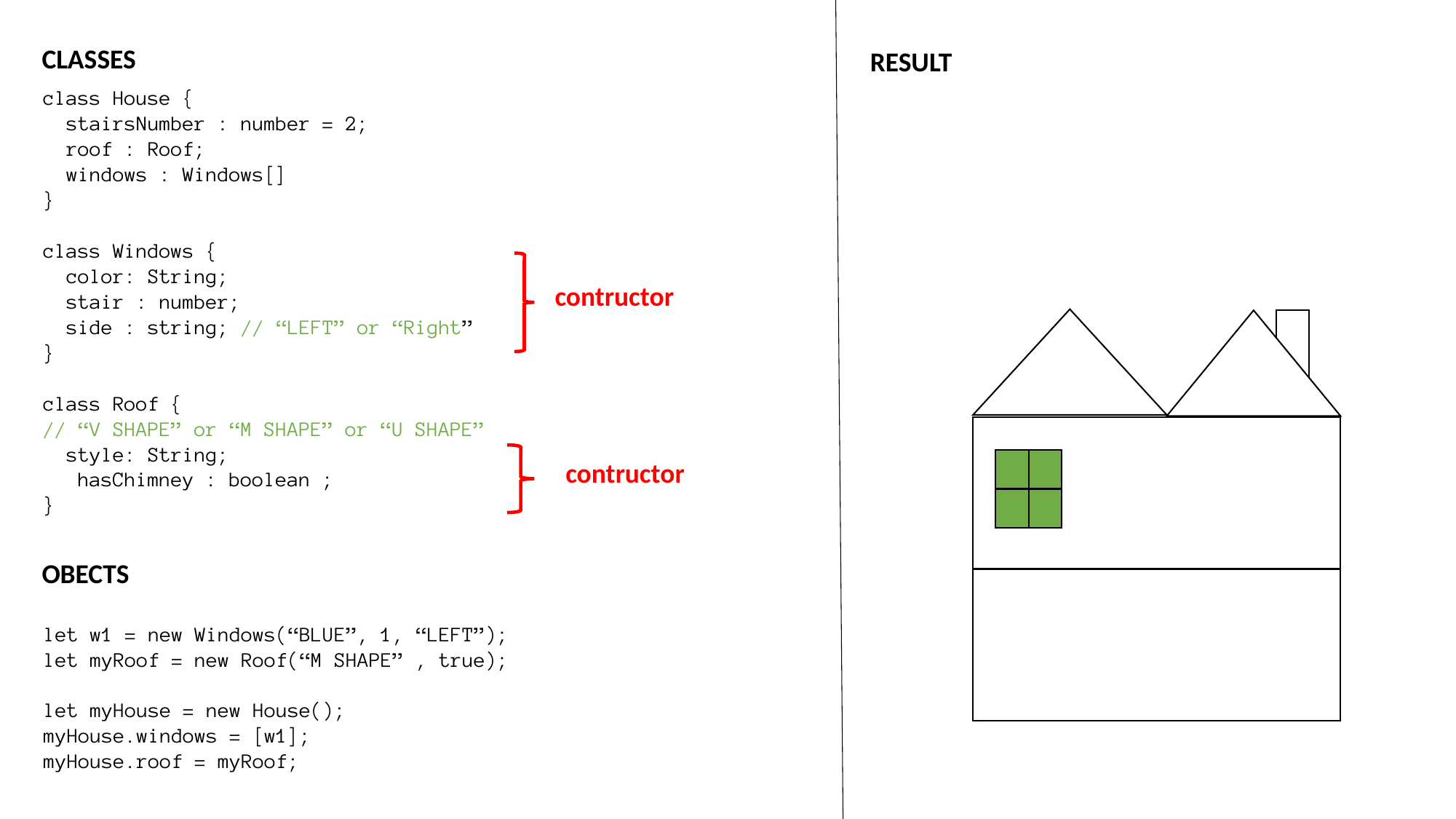

CLASSES
RESULT
class House {
  stairsNumber : number = 2;
  roof : Roof;
  windows : Windows[]
}

class Windows {
  color: String;
  stair : number;
  side : string; // “LEFT” or “Right”
}

class Roof {
// “V SHAPE” or “M SHAPE” or “U SHAPE”
  style: String;
   hasChimney : boolean ;
}

contructor

contructor
OBECTS

let w1 = new Windows(“BLUE”, 1, “LEFT”);
let myRoof = new Roof(“M SHAPE” , true);

let myHouse = new House();
myHouse.windows = [w1];
myHouse.roof = myRoof;